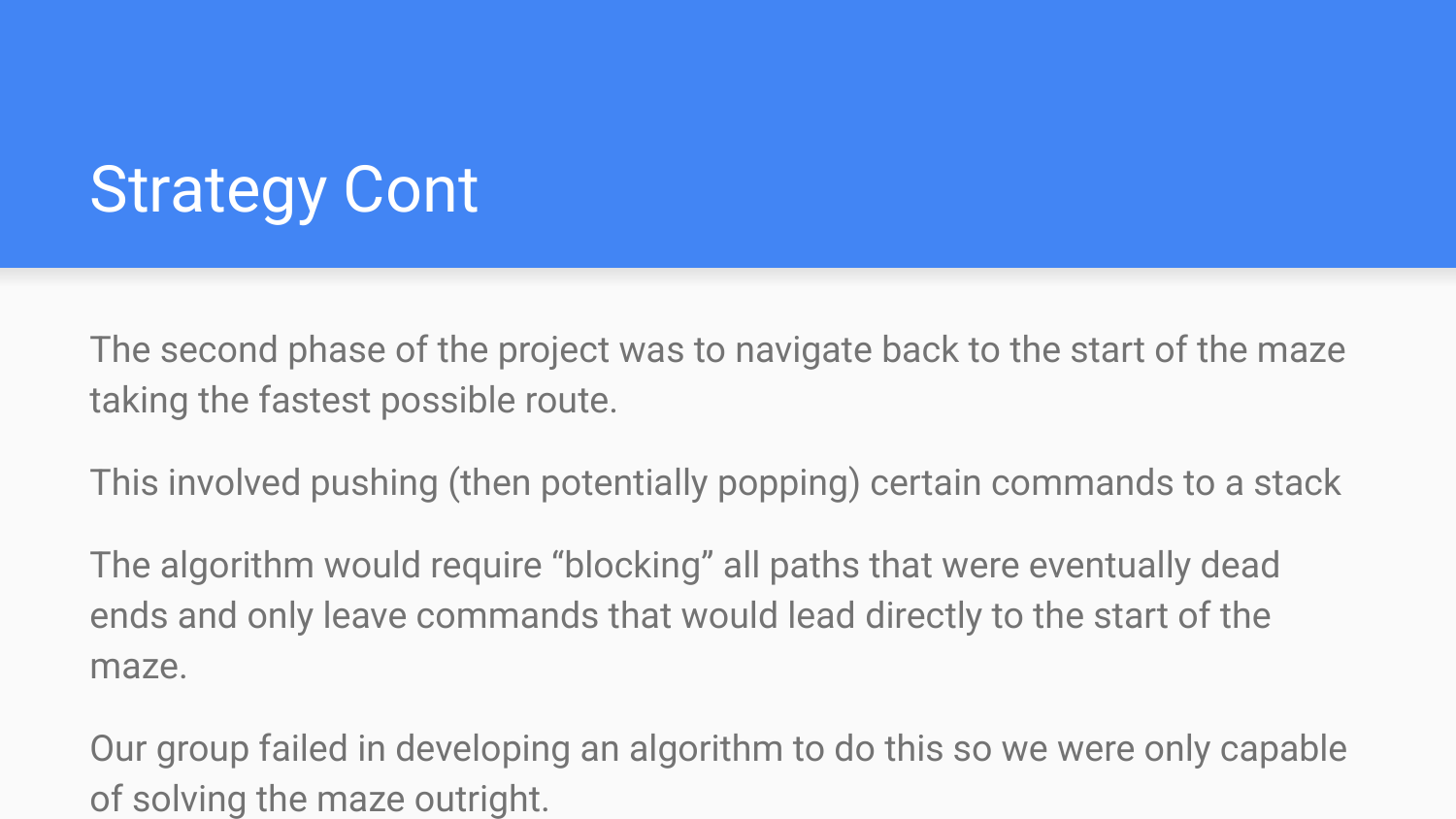

# Strategy Cont
The second phase of the project was to navigate back to the start of the maze taking the fastest possible route.
This involved pushing (then potentially popping) certain commands to a stack
The algorithm would require “blocking” all paths that were eventually dead ends and only leave commands that would lead directly to the start of the maze.
Our group failed in developing an algorithm to do this so we were only capable of solving the maze outright.